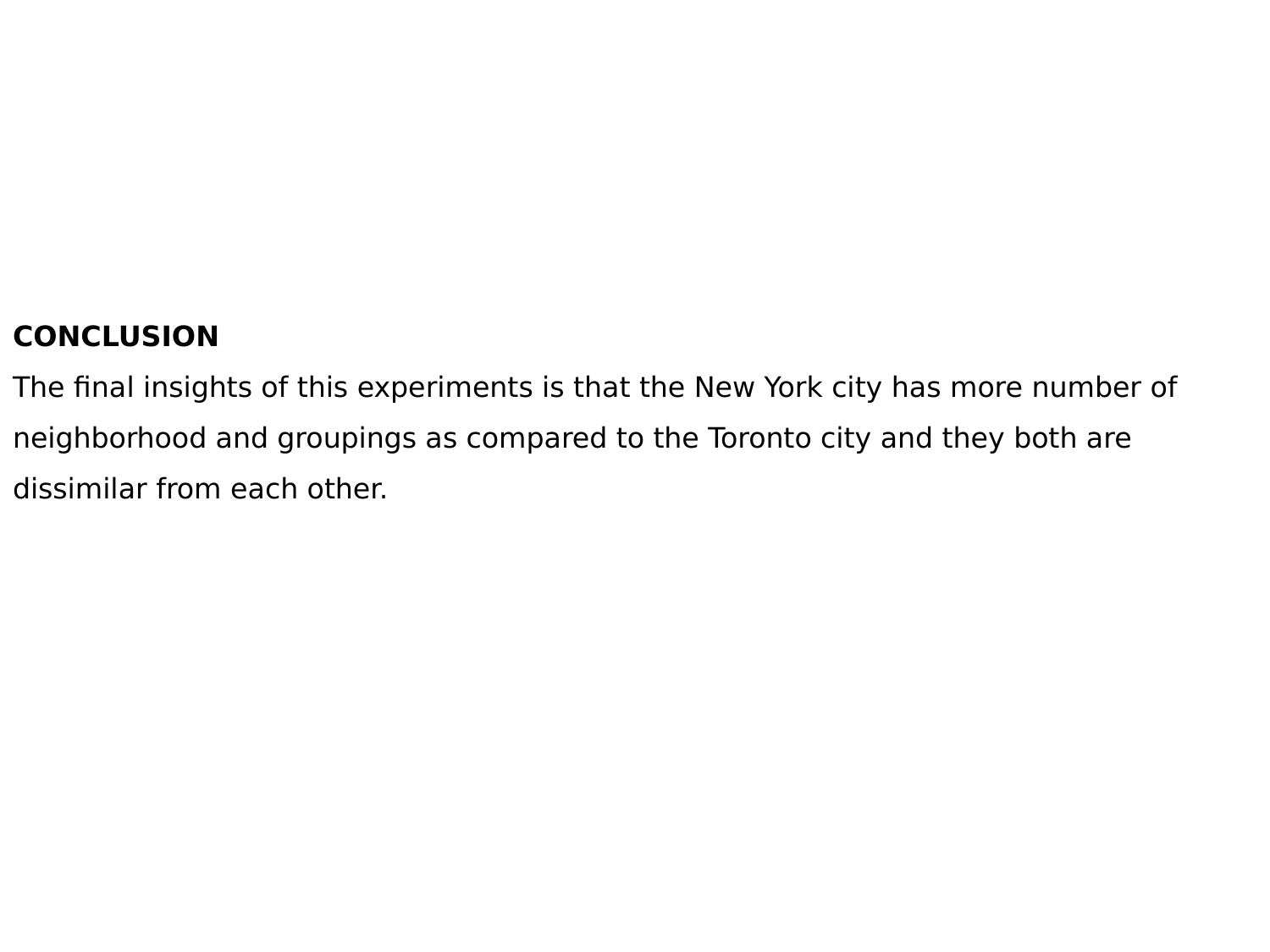

CONCLUSION
The final insights of this experiments is that the New York city has more number of neighborhood and groupings as compared to the Toronto city and they both are dissimilar from each other.